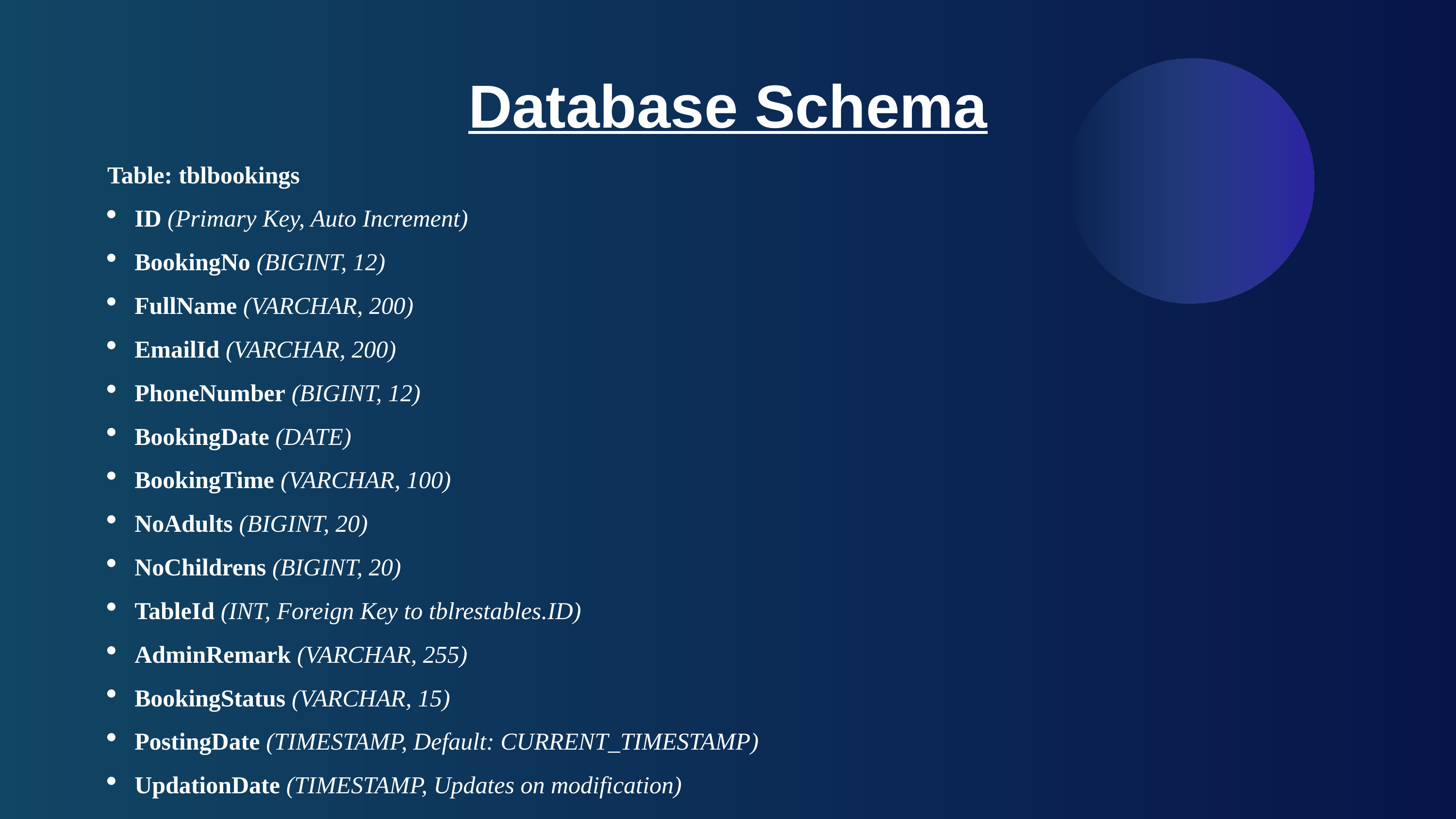

Database Schema

Table: tblbookings
ID (Primary Key, Auto Increment)
BookingNo (BIGINT, 12)
FullName (VARCHAR, 200)
EmailId (VARCHAR, 200)
PhoneNumber (BIGINT, 12)
BookingDate (DATE)
BookingTime (VARCHAR, 100)
NoAdults (BIGINT, 20)
NoChildrens (BIGINT, 20)
TableId (INT, Foreign Key to tblrestables.ID)
AdminRemark (VARCHAR, 255)
BookingStatus (VARCHAR, 15)
PostingDate (TIMESTAMP, Default: CURRENT_TIMESTAMP)
UpdationDate (TIMESTAMP, Updates on modification)